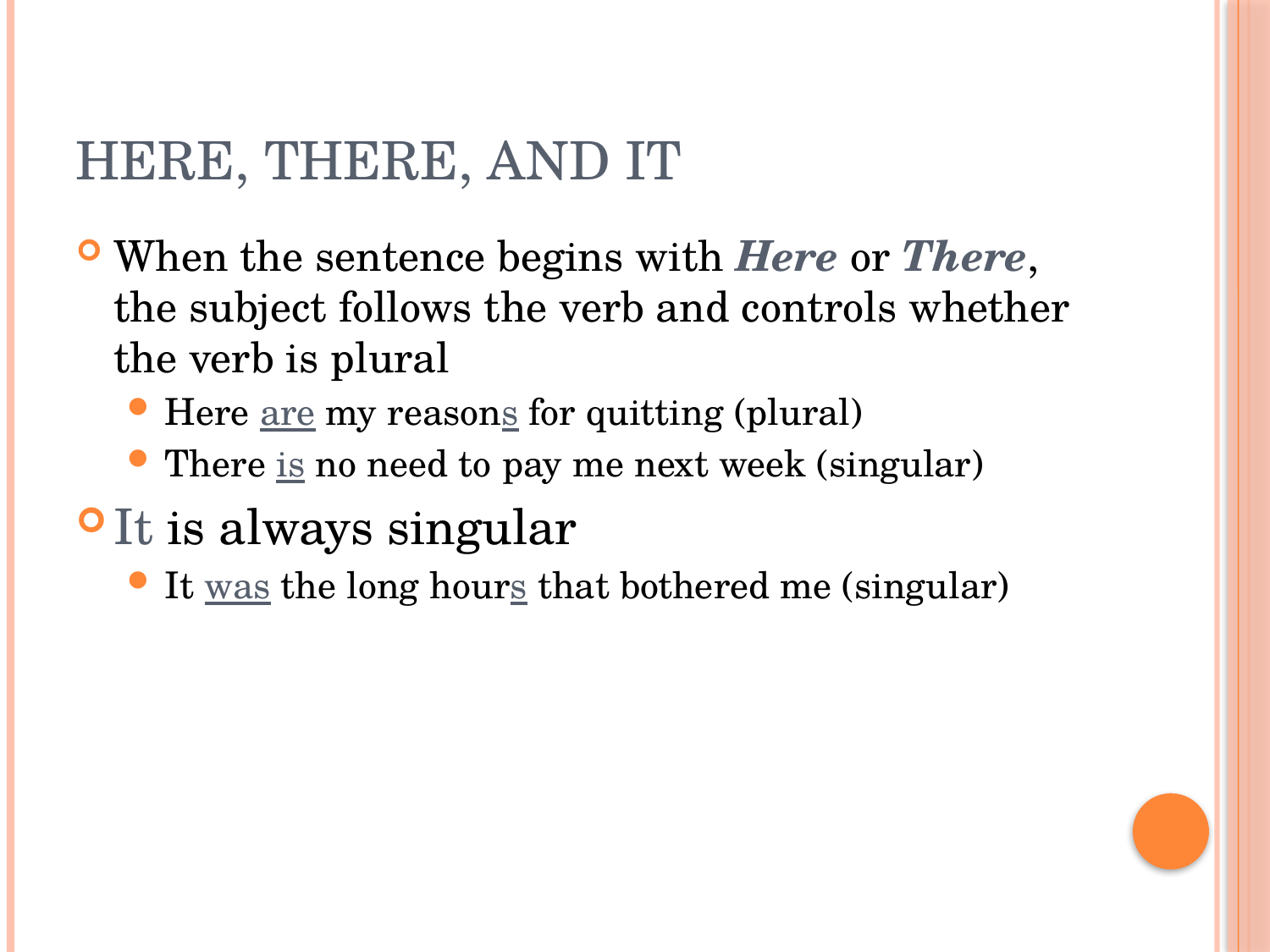

# Here, There, and It
When the sentence begins with Here or There, the subject follows the verb and controls whether the verb is plural
Here are my reasons for quitting (plural)
There is no need to pay me next week (singular)
It is always singular
It was the long hours that bothered me (singular)